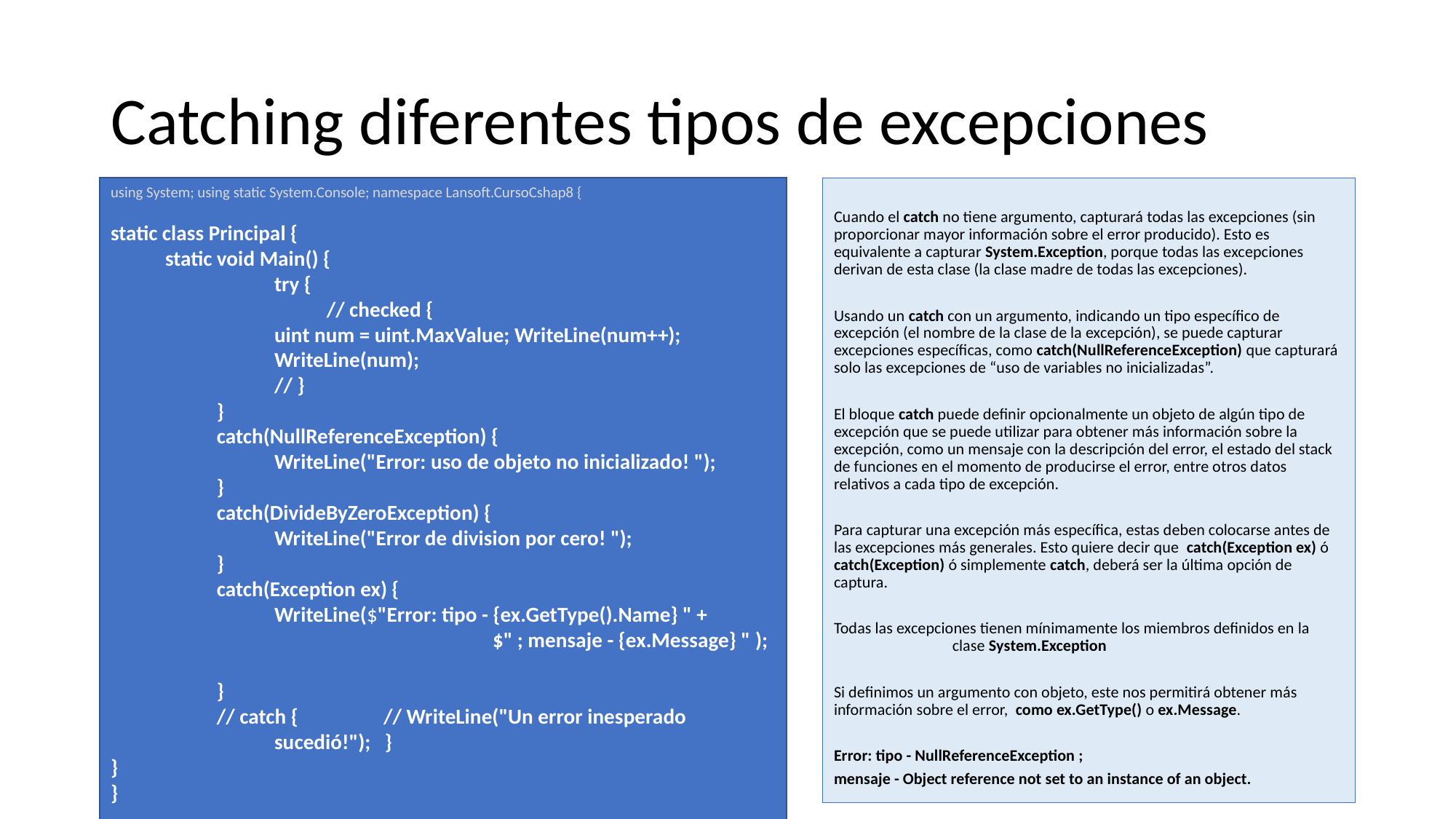

# Catching diferentes tipos de excepciones
using System; using static System.Console; namespace Lansoft.CursoCshap8 {

static class Principal {
static void Main() {
	try {
	           // checked {
uint num = uint.MaxValue; WriteLine(num++);
WriteLine(num);
// }
}
catch(NullReferenceException) {
	WriteLine("Error: uso de objeto no inicializado! ");
}
catch(DivideByZeroException) {
	WriteLine("Error de division por cero! ");
}
catch(Exception ex) {
	WriteLine($"Error: tipo - {ex.GetType().Name} " +
			$" ; mensaje - {ex.Message} " );
}
// catch { 	// WriteLine("Un error inesperado sucedió!");   }
}
}

}

Cuando el catch no tiene argumento, capturará todas las excepciones (sin proporcionar mayor información sobre el error producido). Esto es equivalente a capturar System.Exception, porque todas las excepciones derivan de esta clase (la clase madre de todas las excepciones).

Usando un catch con un argumento, indicando un tipo específico de excepción (el nombre de la clase de la excepción), se puede capturar excepciones específicas, como catch(NullReferenceException) que capturará solo las excepciones de “uso de variables no inicializadas”.

El bloque catch puede definir opcionalmente un objeto de algún tipo de excepción que se puede utilizar para obtener más información sobre la excepción, como un mensaje con la descripción del error, el estado del stack de funciones en el momento de producirse el error, entre otros datos relativos a cada tipo de excepción.

Para capturar una excepción más específica, estas deben colocarse antes de las excepciones más generales. Esto quiere decir que  catch(Exception ex) ó catch(Exception) ó simplemente catch, deberá ser la última opción de captura.

Todas las excepciones tienen mínimamente los miembros definidos en la clase System.Exception

Si definimos un argumento con objeto, este nos permitirá obtener más información sobre el error,  como ex.GetType() o ex.Message.

Error: tipo - NullReferenceException ;
mensaje - Object reference not set to an instance of an object.